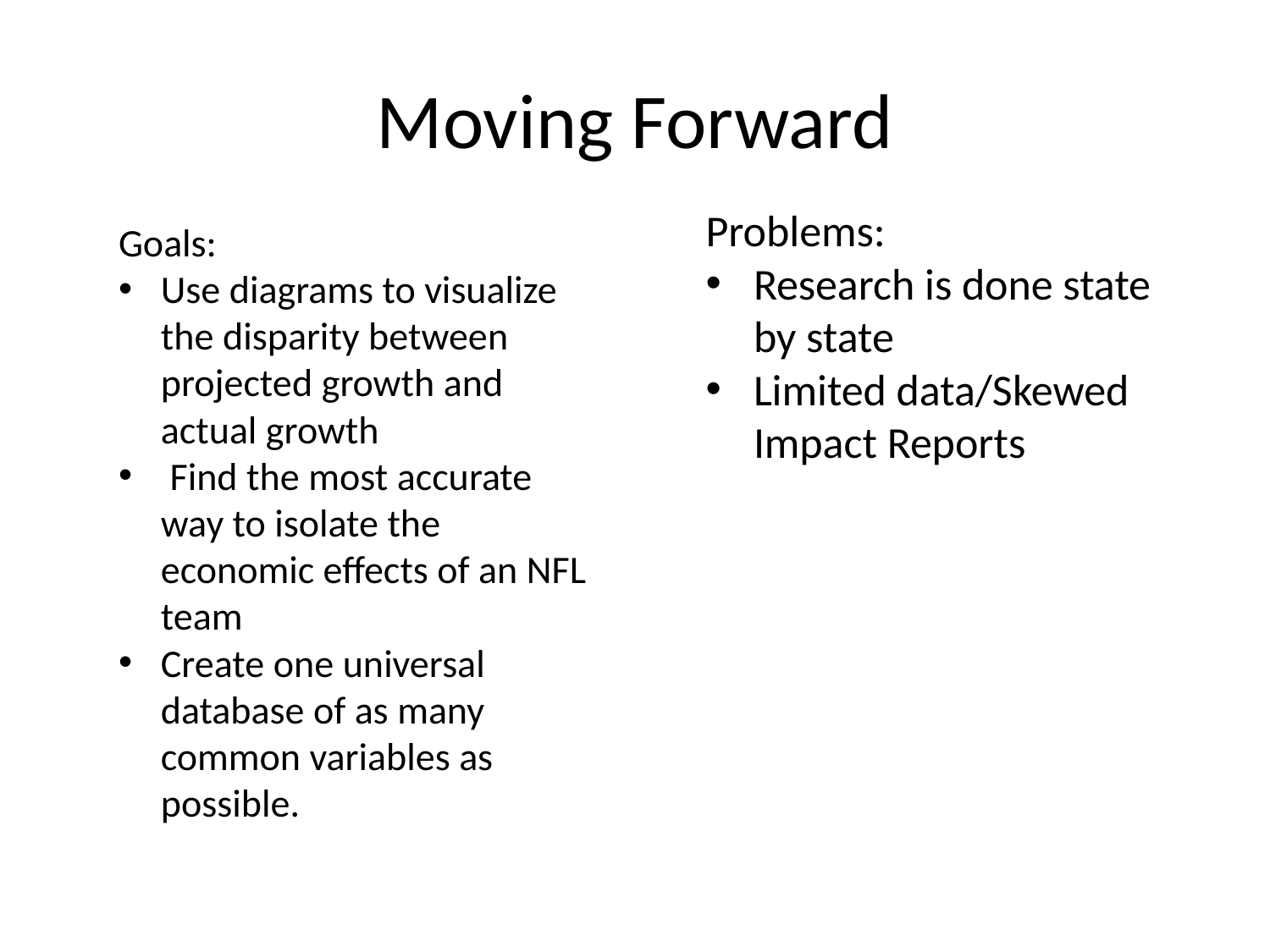

# Moving Forward
Problems:
Research is done state by state
Limited data/Skewed Impact Reports

Goals:
Use diagrams to visualize the disparity between projected growth and actual growth
 Find the most accurate way to isolate the economic effects of an NFL team
Create one universal database of as many common variables as possible.